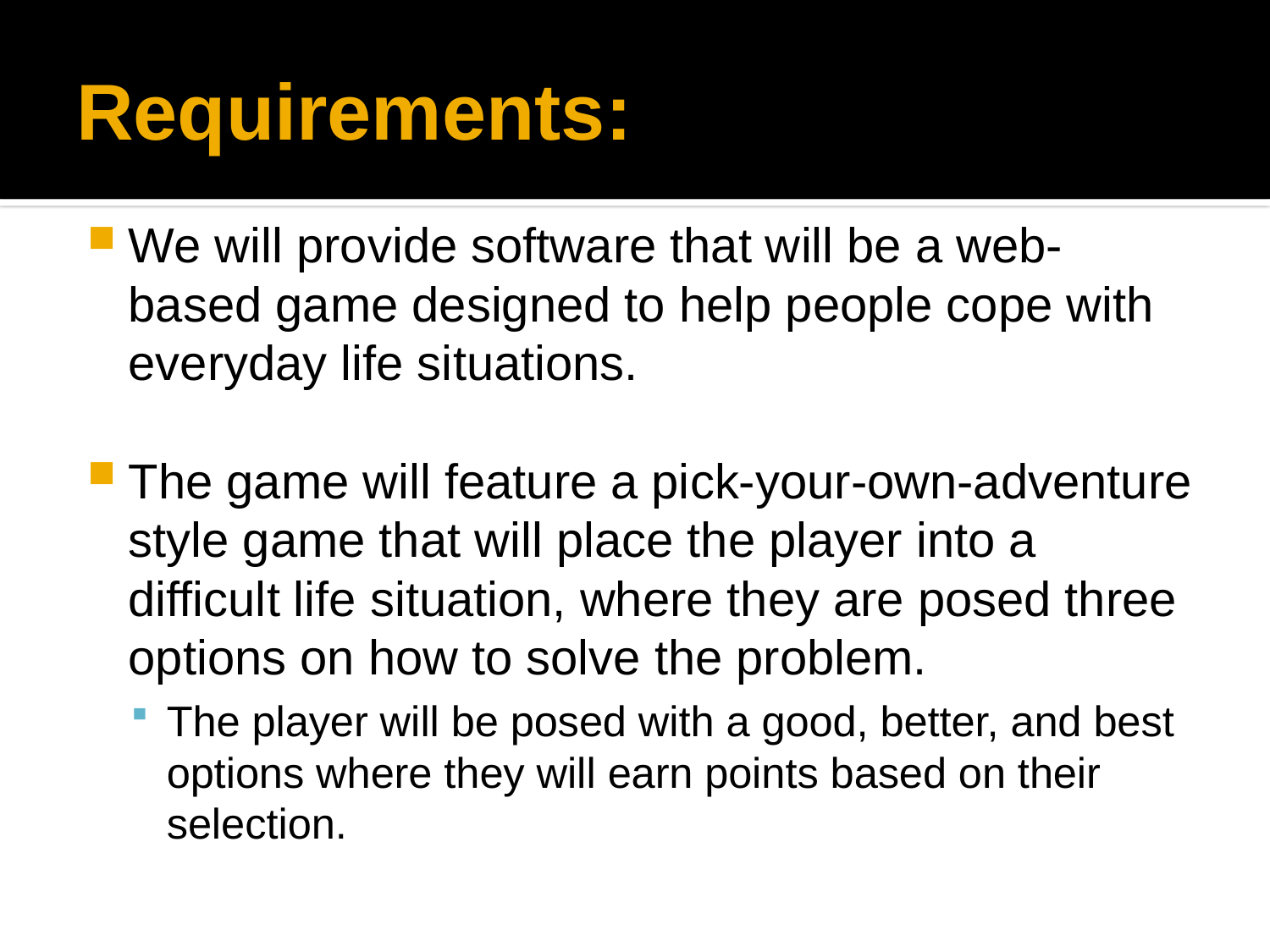

# Requirements:
We will provide software that will be a web-based game designed to help people cope with everyday life situations.

The game will feature a pick-your-own-adventure style game that will place the player into a difficult life situation, where they are posed three options on how to solve the problem.
The player will be posed with a good, better, and best options where they will earn points based on their selection.